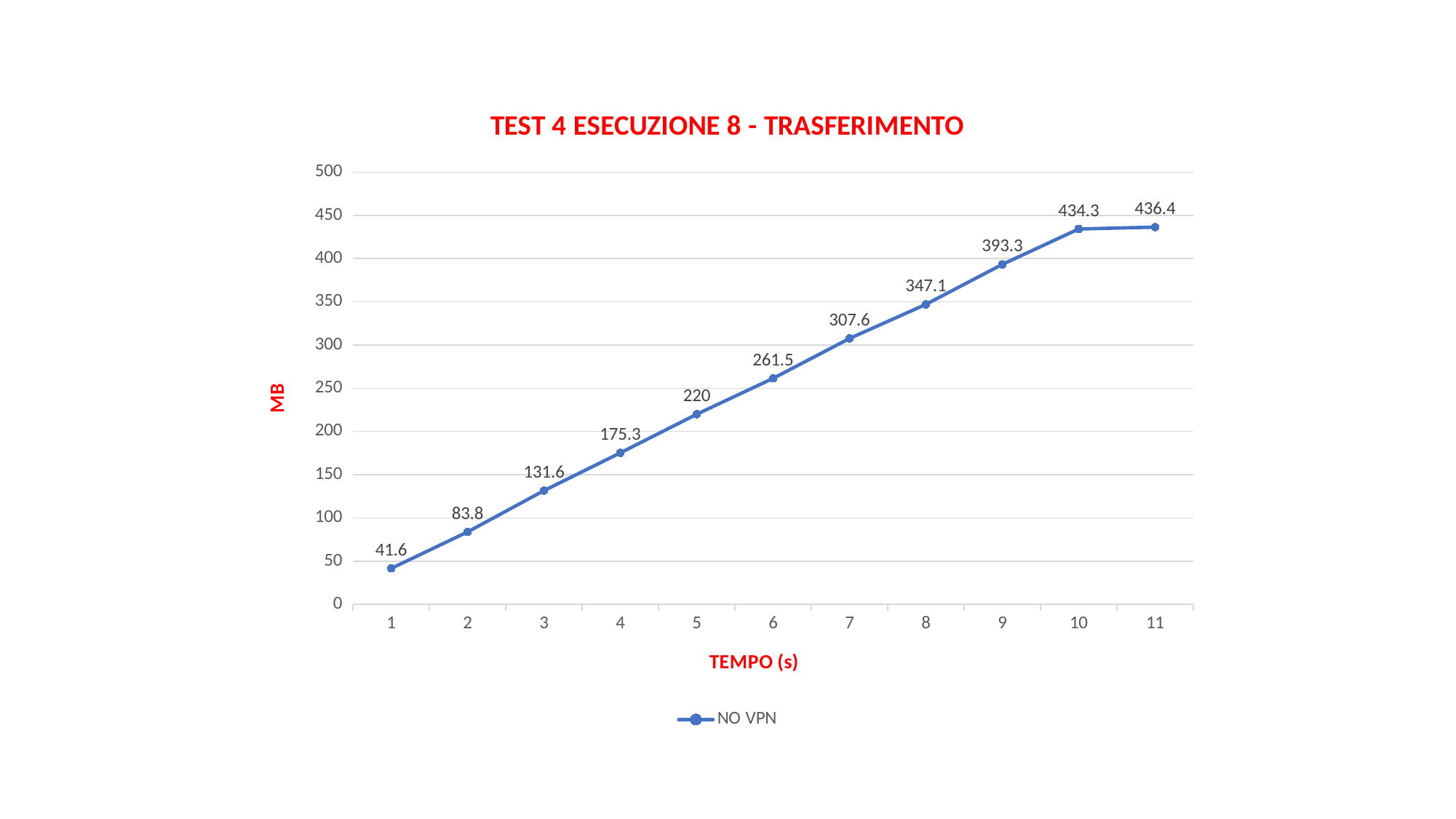

### Chart: TEST 4 ESECUZIONE 8 - TRASFERIMENTO

| Category | NO VPN |
|---|---|
| 1 | 41.6 |
| 2 | 83.8 |
| 3 | 131.6 |
| 4 | 175.3 |
| 5 | 220.0 |
| 6 | 261.5 |
| 7 | 307.6 |
| 8 | 347.1 |
| 9 | 393.3 |
| 10 | 434.3 |
| 11 | 436.4 |